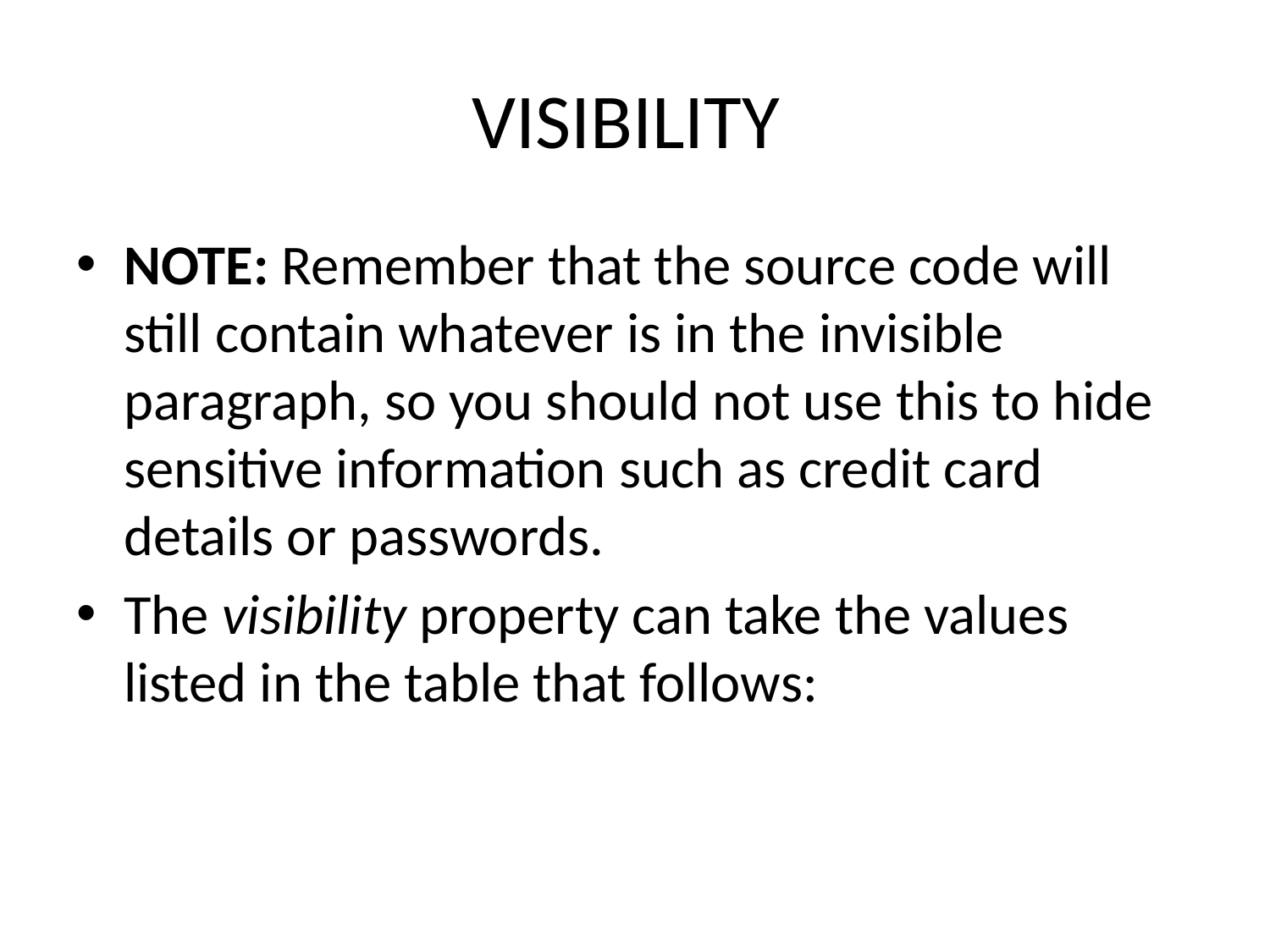

# VISIBILITY
NOTE: Remember that the source code will still contain whatever is in the invisible paragraph, so you should not use this to hide sensitive information such as credit card details or passwords.
The visibility property can take the values listed in the table that follows: